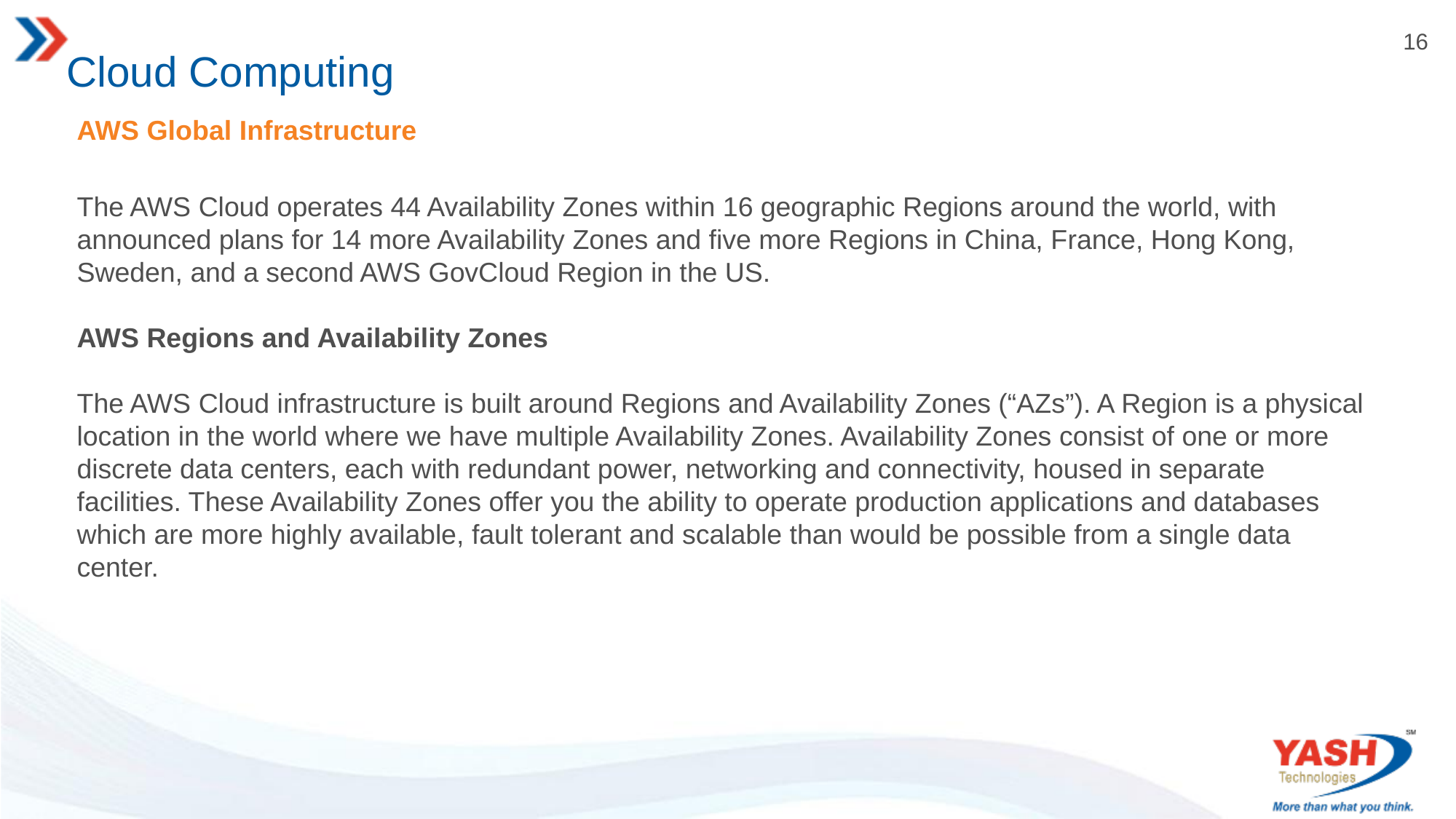

# Cloud Computing
AWS Global Infrastructure

The AWS Cloud operates 44 Availability Zones within 16 geographic Regions around the world, with announced plans for 14 more Availability Zones and five more Regions in China, France, Hong Kong, Sweden, and a second AWS GovCloud Region in the US.
AWS Regions and Availability Zones
The AWS Cloud infrastructure is built around Regions and Availability Zones (“AZs”). A Region is a physical location in the world where we have multiple Availability Zones. Availability Zones consist of one or more discrete data centers, each with redundant power, networking and connectivity, housed in separate facilities. These Availability Zones offer you the ability to operate production applications and databases which are more highly available, fault tolerant and scalable than would be possible from a single data center.